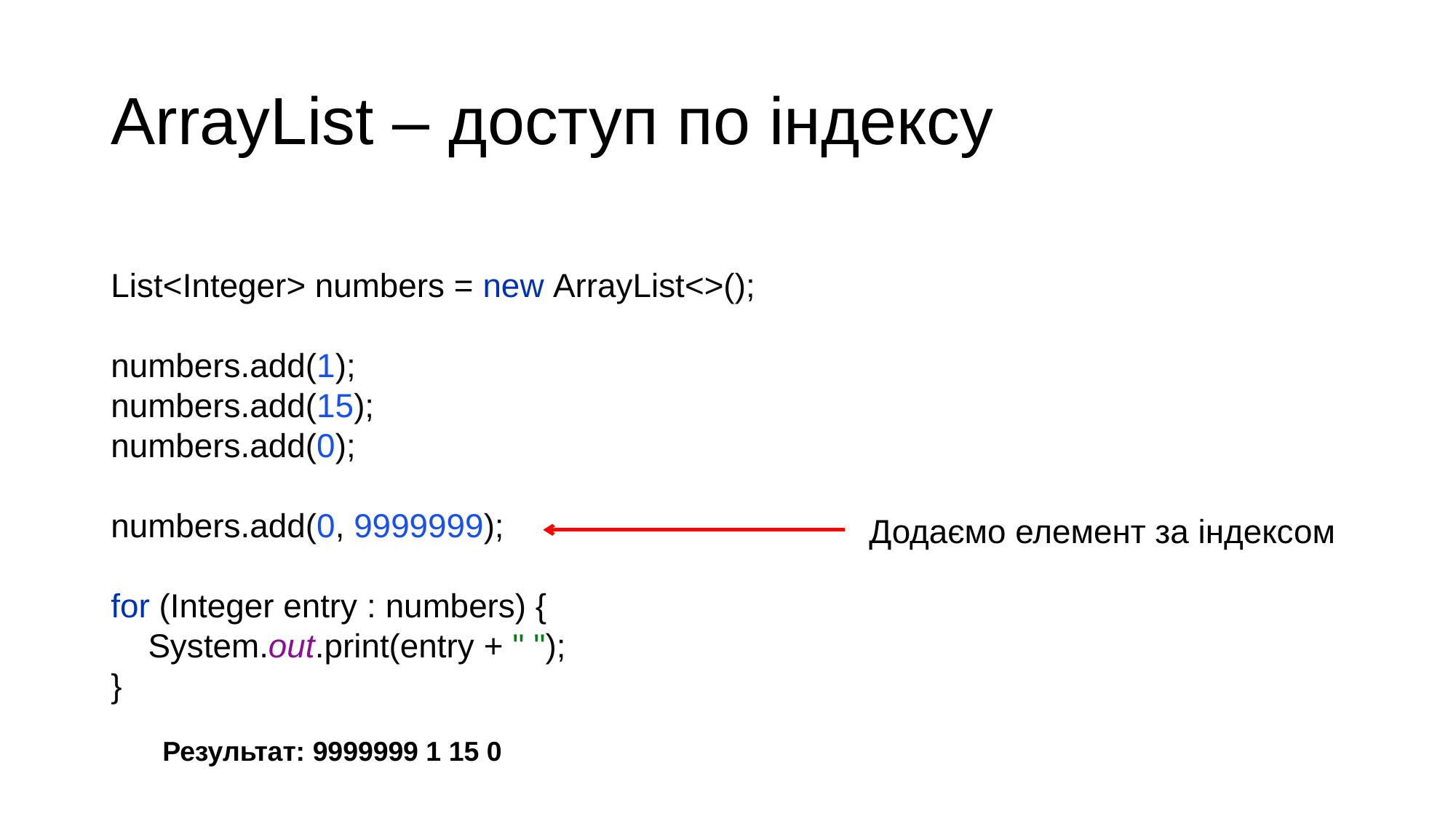

# ArrayList – доступ по індексу
List<Integer> numbers = new ArrayList<>();
numbers.add(1);
numbers.add(15);
numbers.add(0);
numbers.add(0, 9999999);
for (Integer entry : numbers) {
    System.out.print(entry + " ");
}
Додаємо елемент за індексом
Результат: 9999999 1 15 0